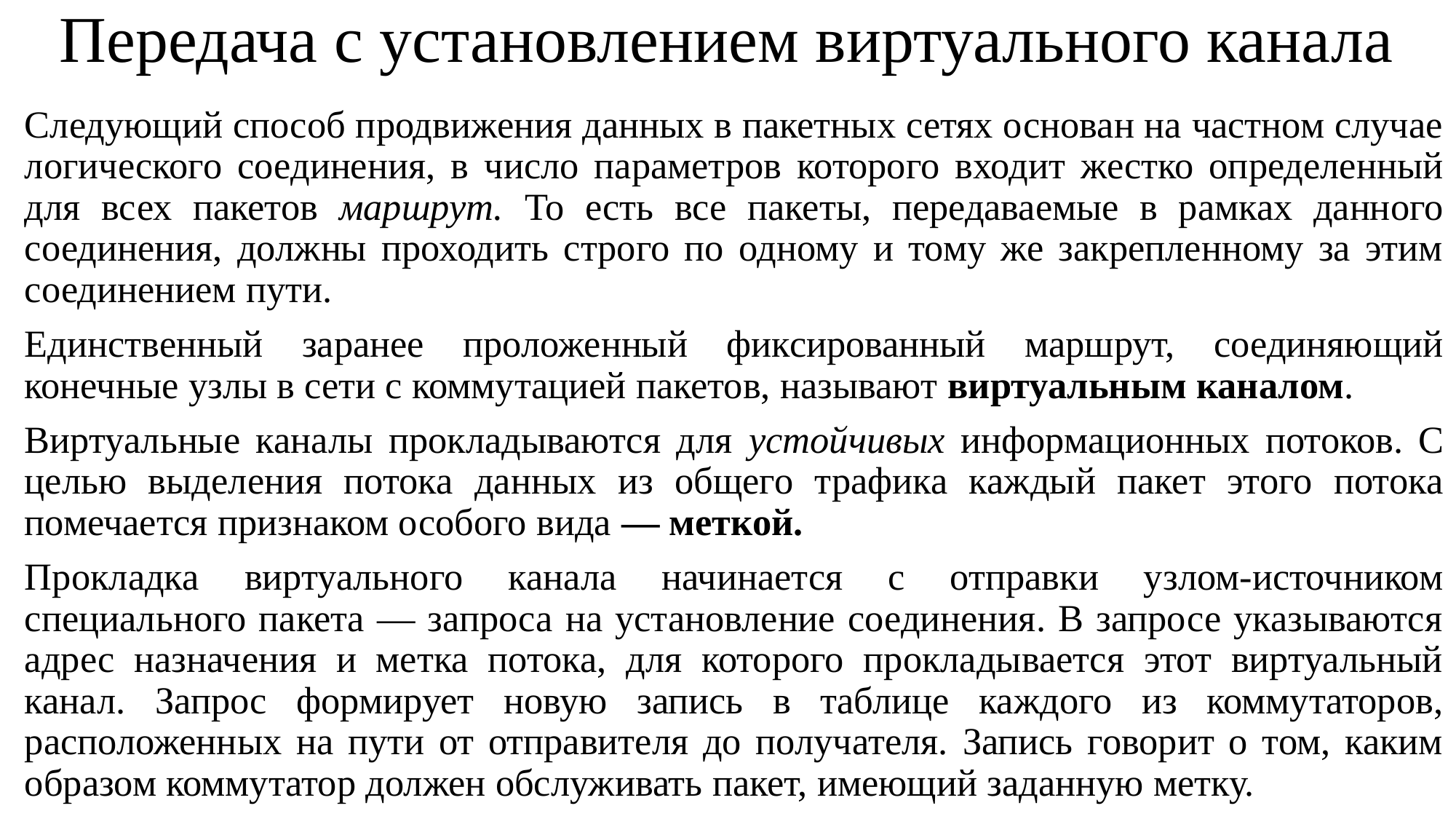

# Передача с установлением виртуального канала
Следующий способ продвижения данных в пакетных сетях основан на частном случае логического соединения, в число параметров которого входит жестко определенный для всех пакетов маршрут. То есть все пакеты, передаваемые в рамках данного соединения, должны проходить строго по одному и тому же закрепленному за этим соединением пути.
Единственный заранее проложенный фиксированный маршрут, соединяющий конечные узлы в сети с коммутацией пакетов, называют виртуальным каналом.
Виртуальные каналы прокладываются для устойчивых информационных потоков. С целью выделения потока данных из общего трафика каждый пакет этого потока помечается признаком особого вида — меткой.
Прокладка виртуального канала начинается с отправки узлом-источником специального пакета — запроса на установление соединения. В запросе указываются адрес назначения и метка потока, для которого прокладывается этот виртуальный канал. Запрос формирует новую запись в таблице каждого из коммутаторов, расположенных на пути от отправителя до получателя. Запись говорит о том, каким образом коммутатор должен обслуживать пакет, имеющий заданную метку.